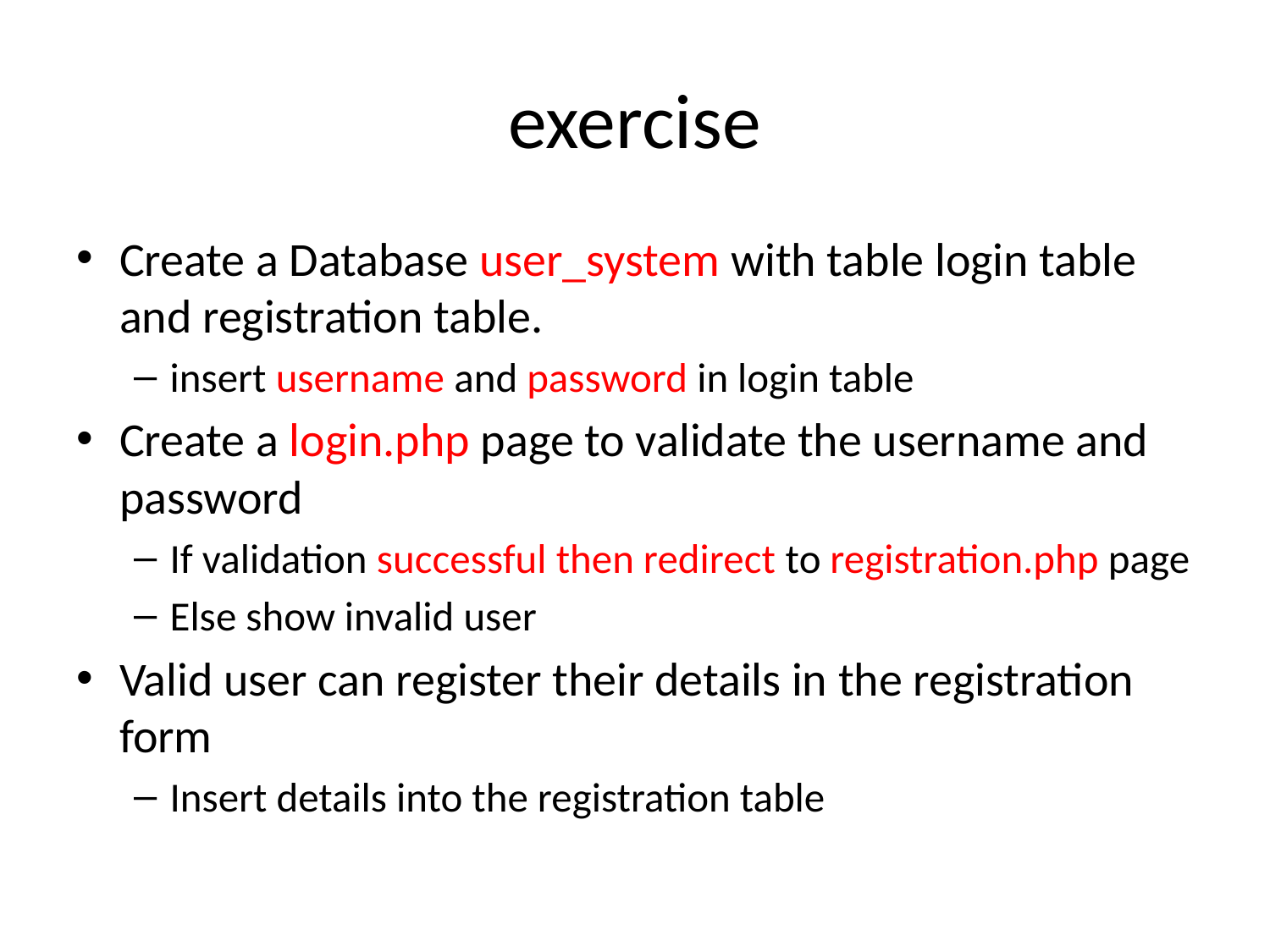

# exercise
Create a Database user_system with table login table and registration table.
insert username and password in login table
Create a login.php page to validate the username and password
If validation successful then redirect to registration.php page
Else show invalid user
Valid user can register their details in the registration form
Insert details into the registration table